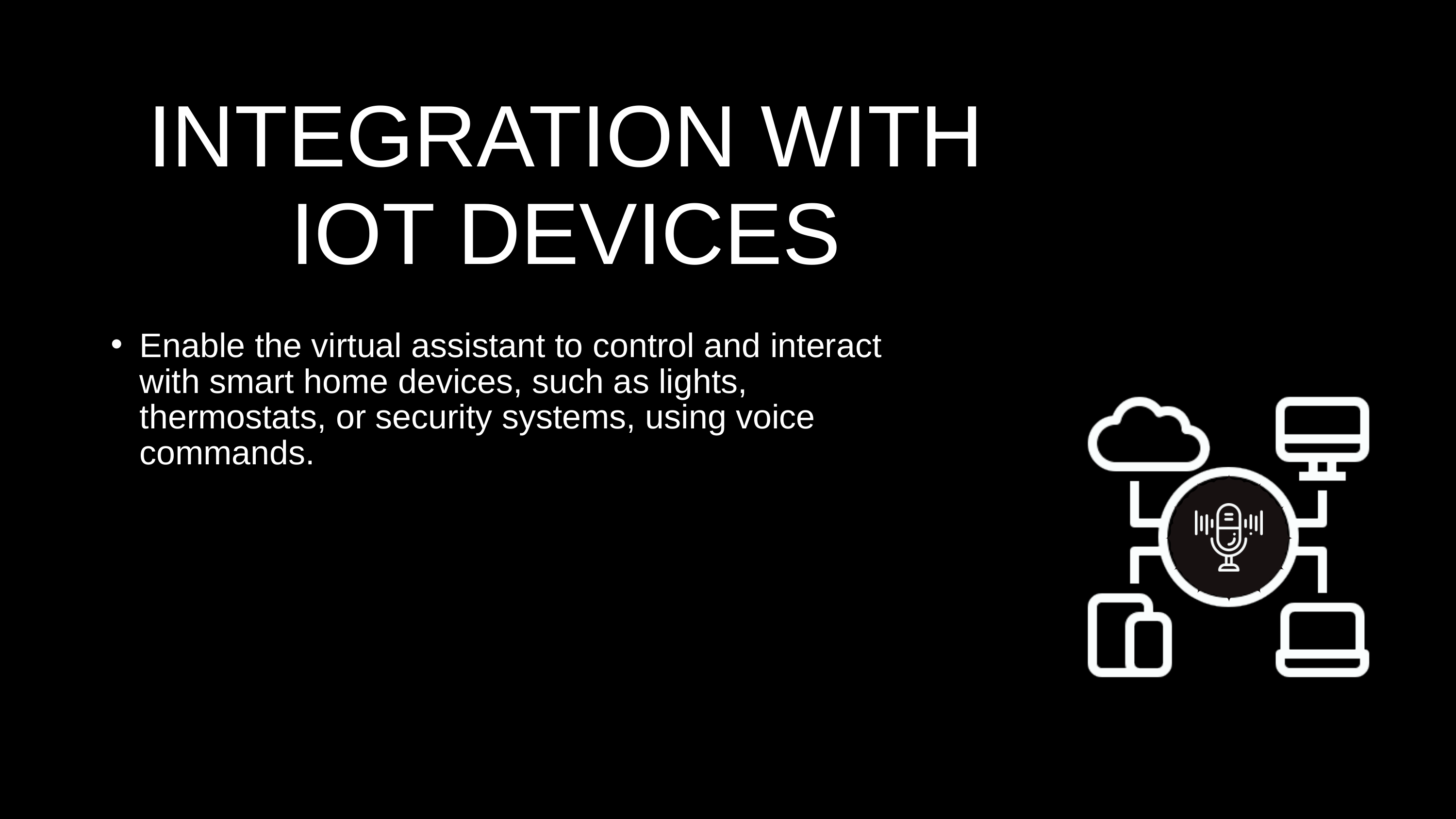

INTEGRATION WITH IOT DEVICES
Enable the virtual assistant to control and interact with smart home devices, such as lights, thermostats, or security systems, using voice commands.